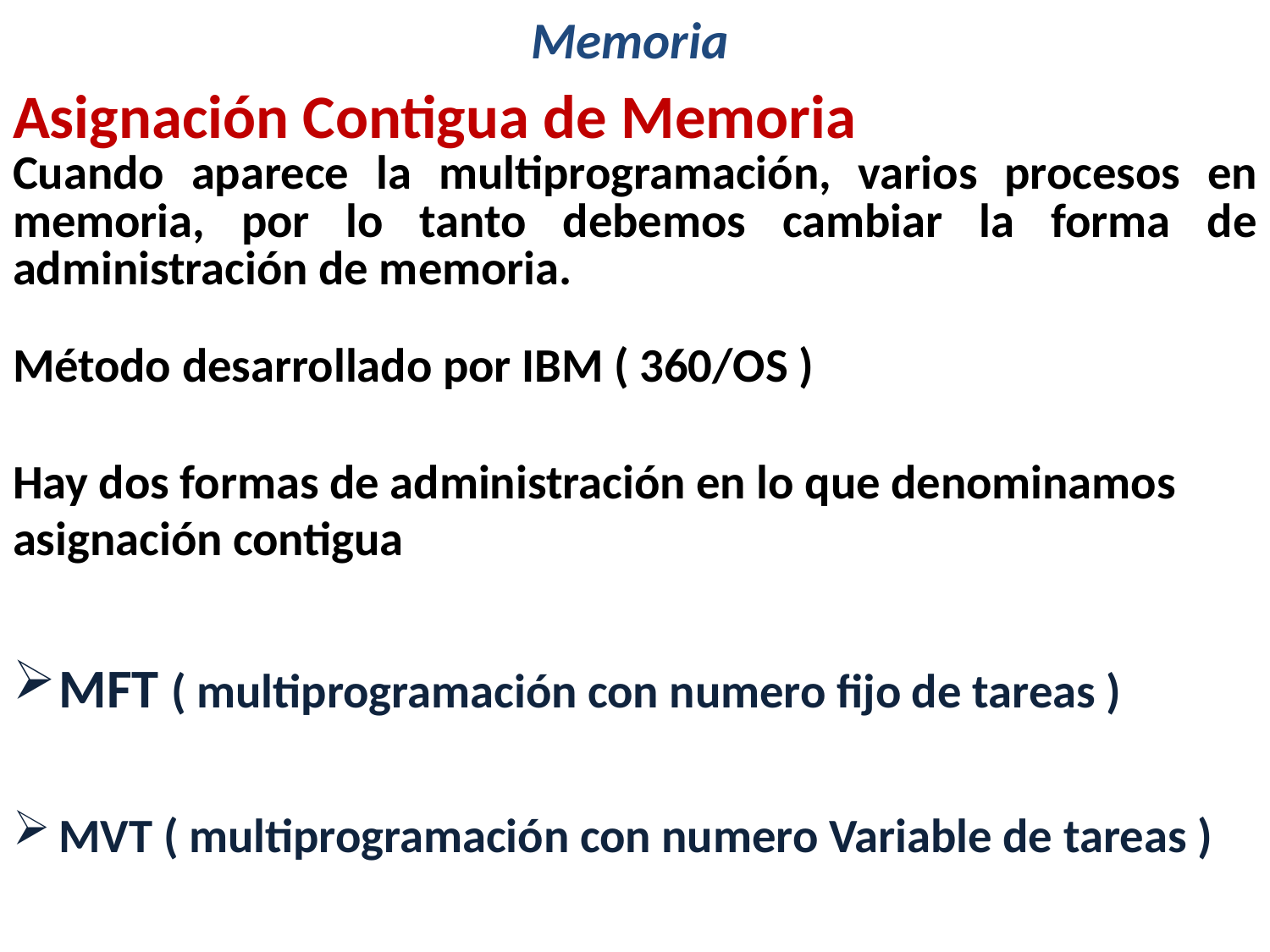

# Memoria
Asignación Contigua de Memoria
Cuando aparece la multiprogramación, varios procesos en memoria, por lo tanto debemos cambiar la forma de administración de memoria.

Método desarrollado por IBM ( 360/OS )

Hay dos formas de administración en lo que denominamos asignación contigua

MFT ( multiprogramación con numero fijo de tareas )

MVT ( multiprogramación con numero Variable de tareas )